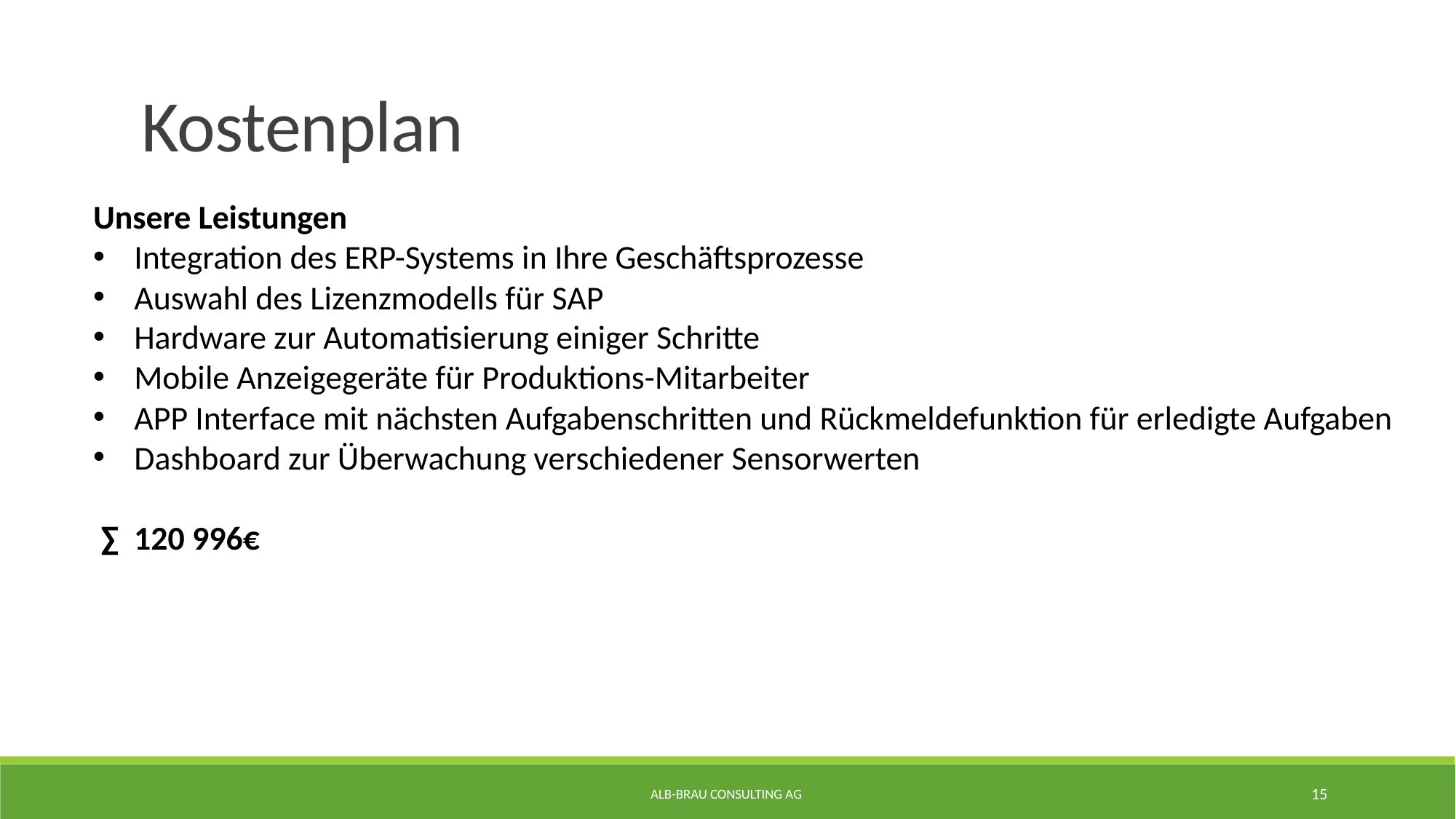

Kostenplan
Unsere Leistungen
Integration des ERP-Systems in Ihre Geschäftsprozesse
Auswahl des Lizenzmodells für SAP
Hardware zur Automatisierung einiger Schritte
Mobile Anzeigegeräte für Produktions-Mitarbeiter
APP Interface mit nächsten Aufgabenschritten und Rückmeldefunktion für erledigte Aufgaben
Dashboard zur Überwachung verschiedener Sensorwerten

 ∑  120 996€
Alb-Brau Consulting AG
15